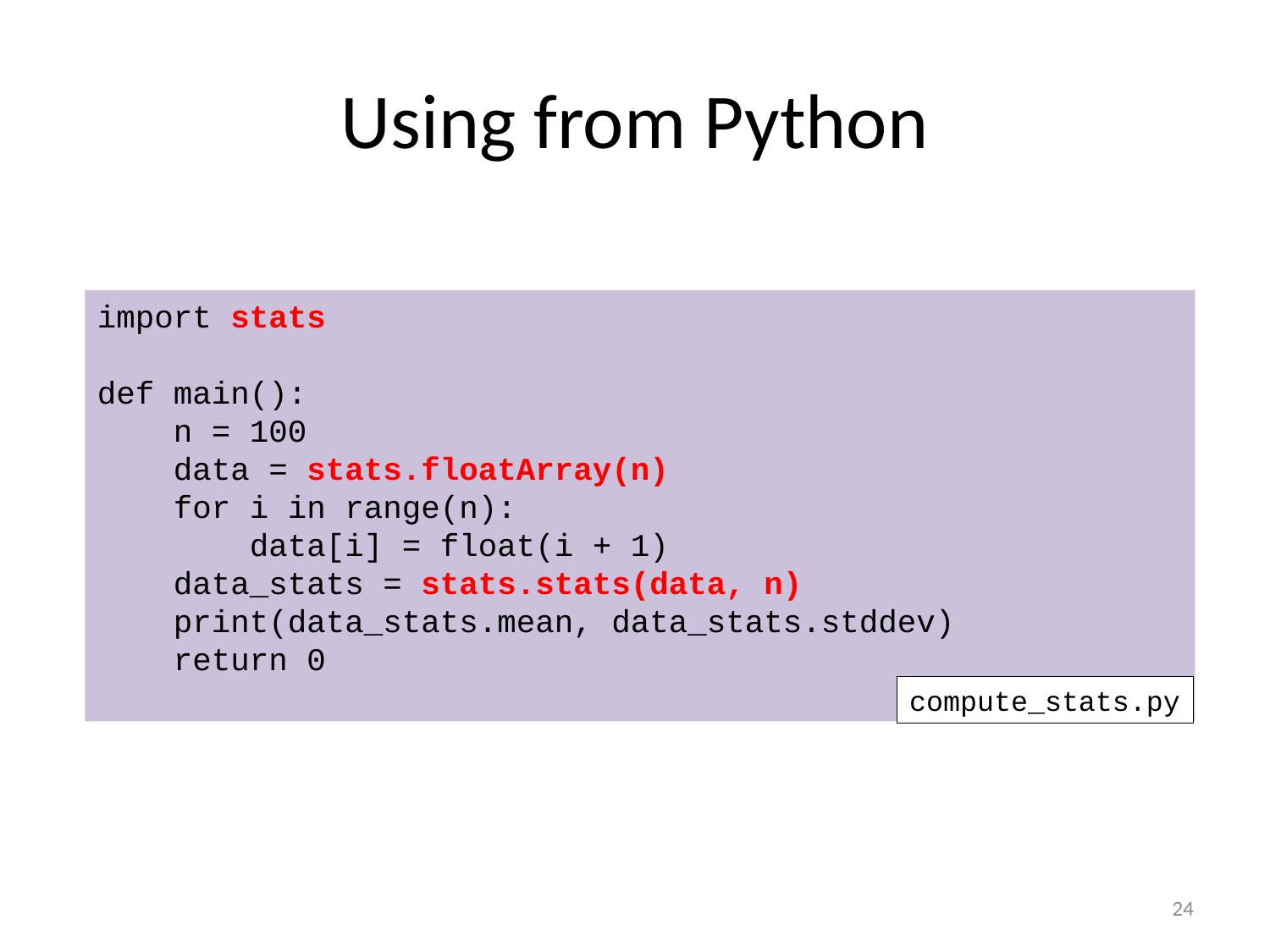

# Using from Python
import stats

def main():
    n = 100
    data = stats.floatArray(n)
    for i in range(n):
        data[i] = float(i + 1)
    data_stats = stats.stats(data, n)
    print(data_stats.mean, data_stats.stddev)
    return 0

compute_stats.py
24